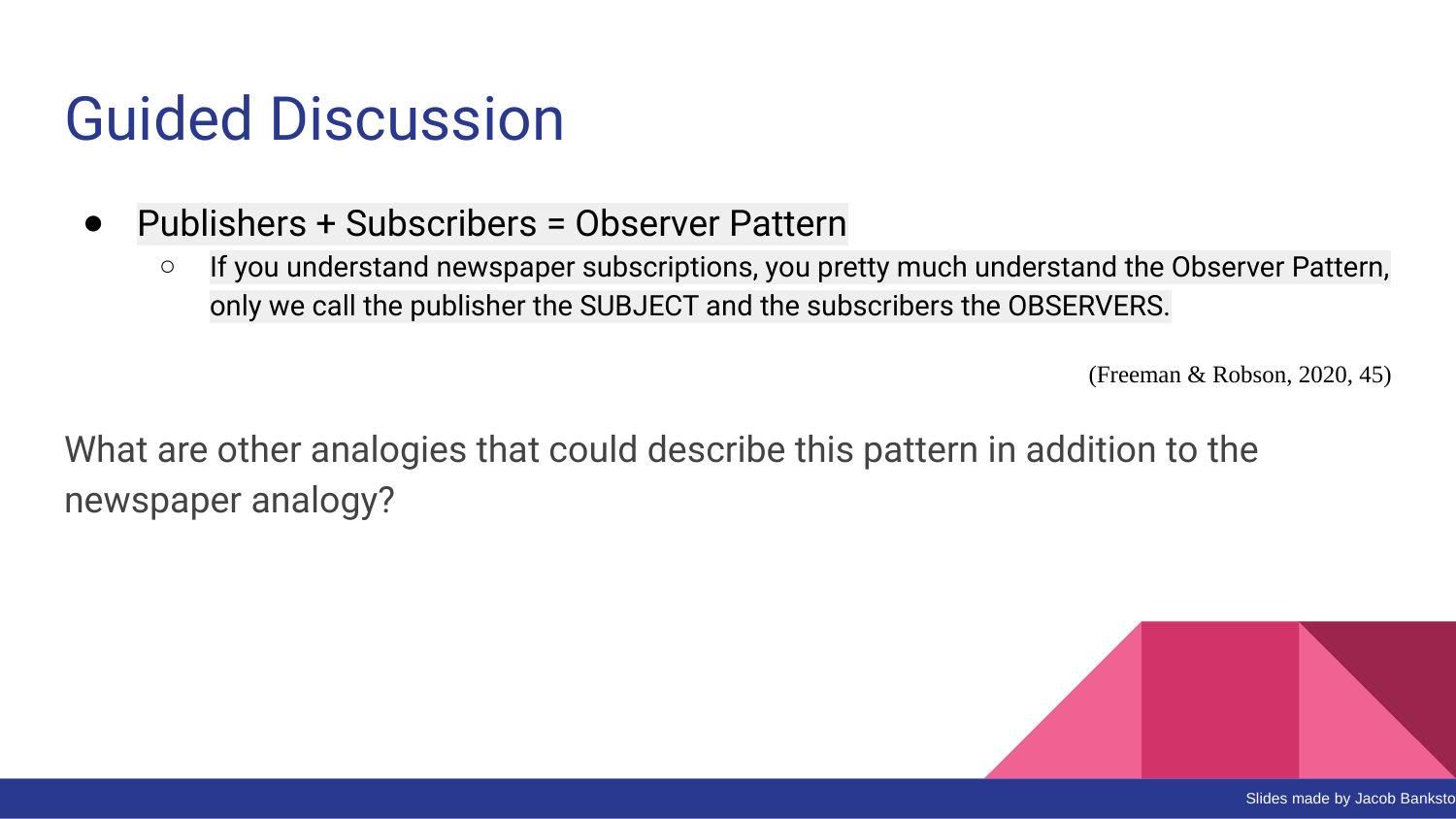

# Guided Discussion
Publishers + Subscribers = Observer Pattern
If you understand newspaper subscriptions, you pretty much understand the Observer Pattern, only we call the publisher the SUBJECT and the subscribers the OBSERVERS.
(Freeman & Robson, 2020, 45)
What are other analogies that could describe this pattern in addition to the newspaper analogy?
Slides made by Jacob Bankston